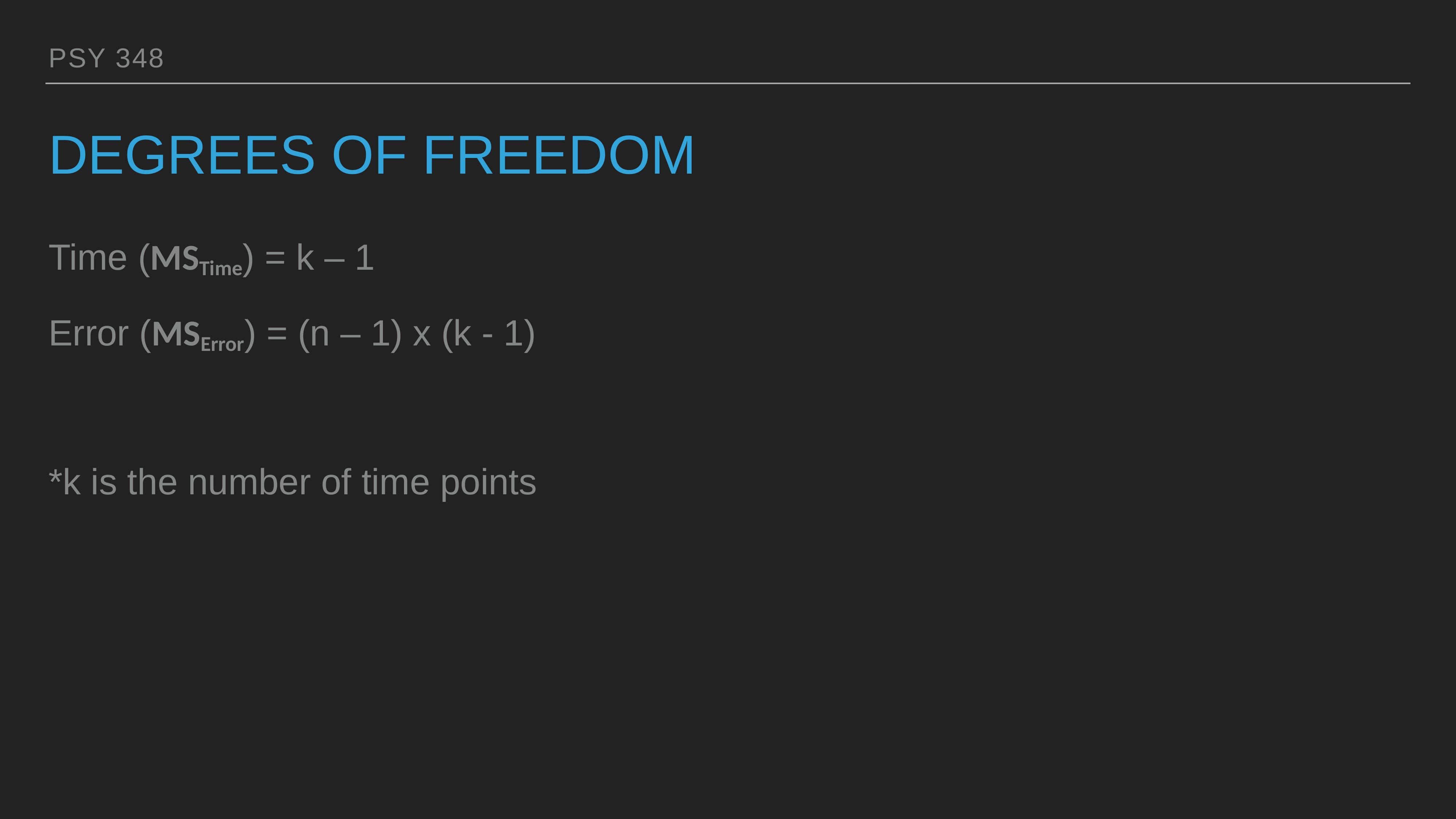

PSY 348
# Degrees of freedom
Time (MSTime) = k – 1
Error (MSError) = (n – 1) x (k - 1)

*k is the number of time points